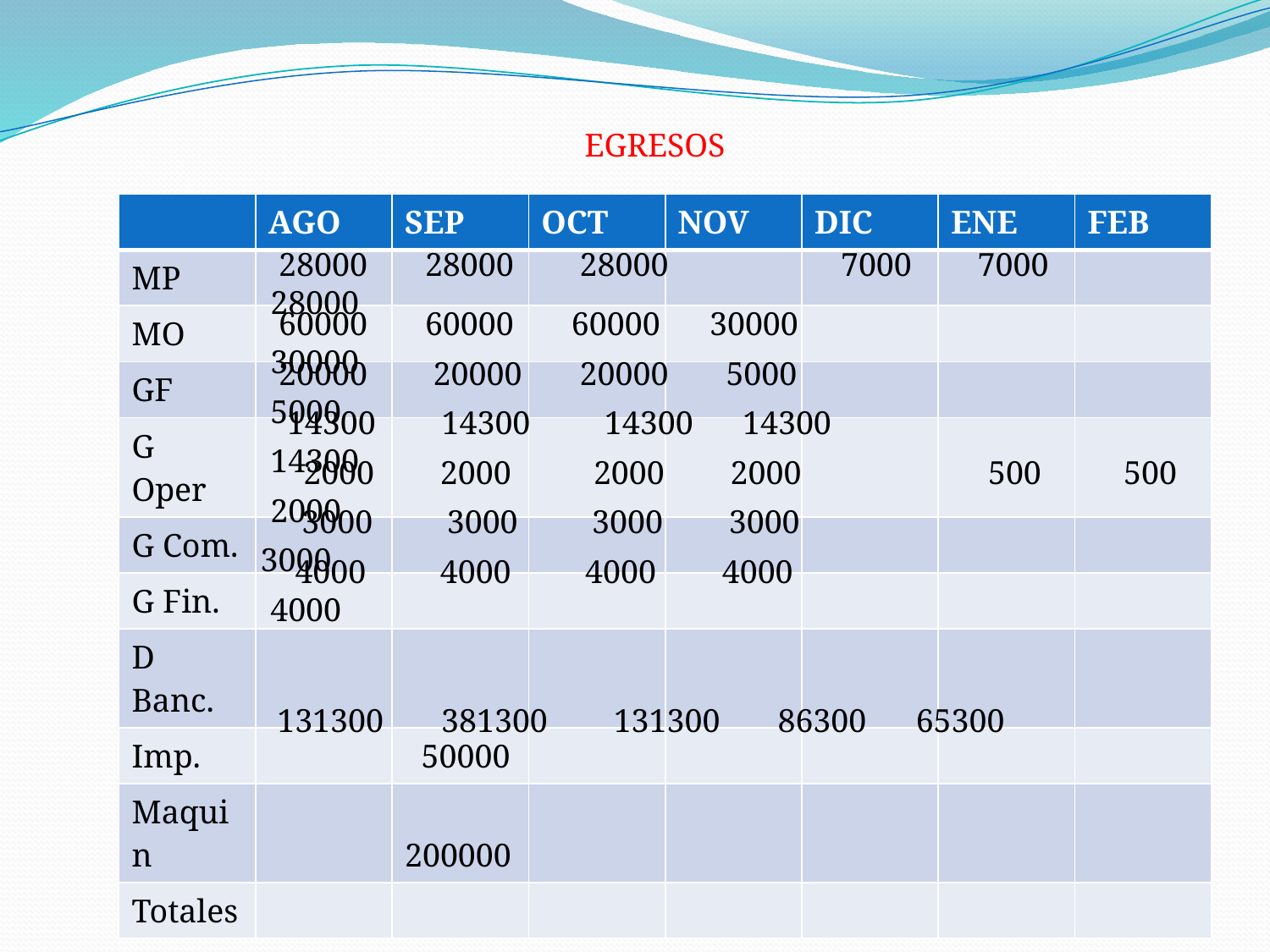

EGRESOS
|  | AGO | SEP | OCT | NOV | DIC | ENE | FEB |
| --- | --- | --- | --- | --- | --- | --- | --- |
| MP |  |  |  |  |  |  |  |
| MO |  |  |  |  |  |  |  |
| GF |  |  |  |  |  |  |  |
| G Oper |  |  |  |  |  |  |  |
| G Com. |  |  |  |  |  |  |  |
| G Fin. |  |  |  |  |  |  |  |
| D Banc. |  |  |  |  |  |  |  |
| Imp. |  | 50000 |  |  |  |  |  |
| Maquin |  | 200000 |  |  |  |  |  |
| Totales |  |  |  |  |  |  |  |
 28000       28000        28000      28000
   7000        7000
 60000       60000       60000      30000        30000
 20000        20000       20000       5000         5000
  14300        14300         14300      14300        14300
    2000        2000          2000        2000        2000
    500          500
     3000         3000         3000        3000         3000
   4000         4000         4000        4000        4000
  131300       381300        131300       86300      65300